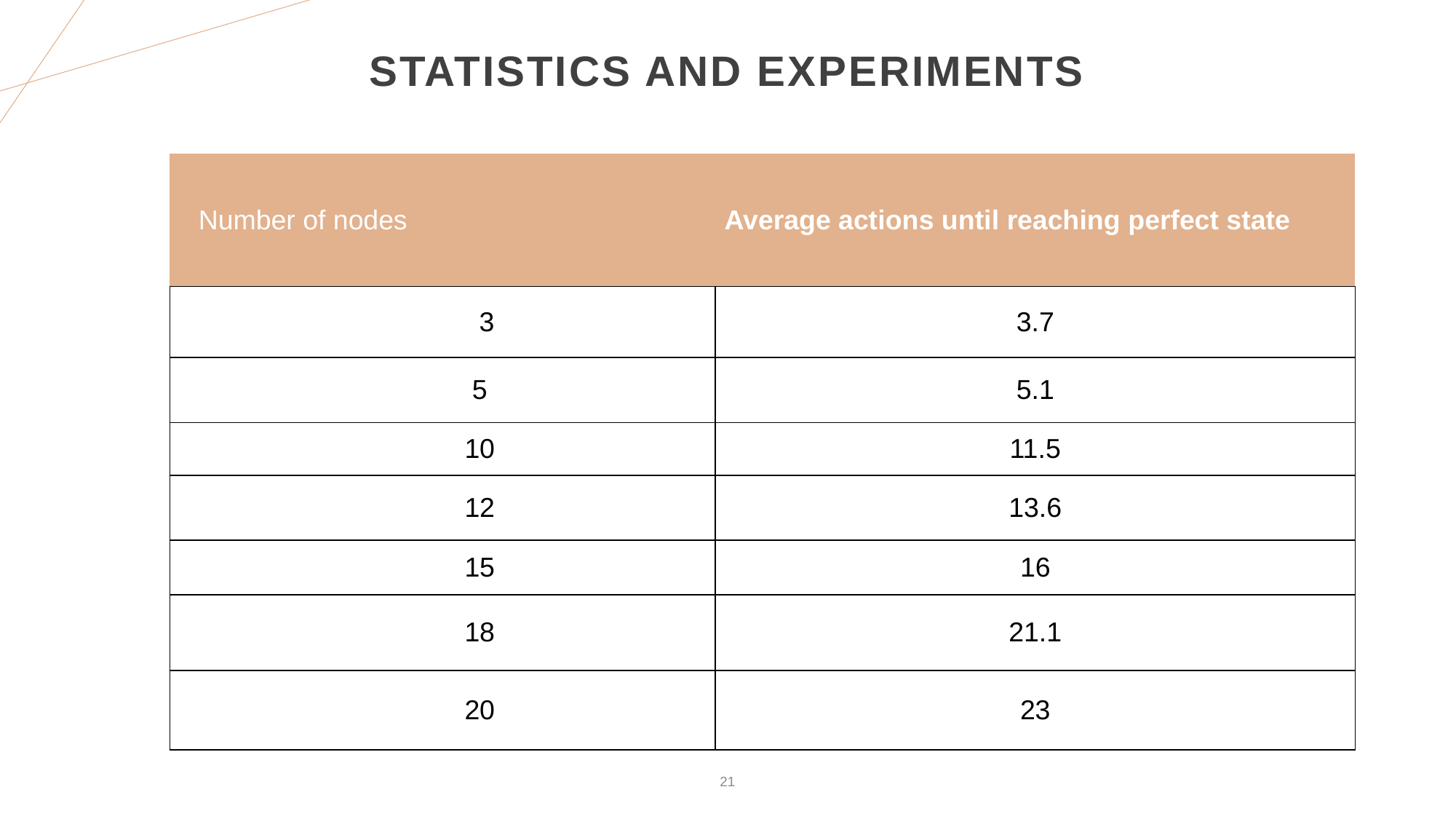

# Statistics and Experiments
| Number of nodes | Average actions until reaching perfect state |
| --- | --- |
| 3 | 3.7 |
| 5 | 5.1 |
| 10 | 11.5 |
| 12 | 13.6 |
| 15 | 16 |
| 18 | 21.1 |
| 20 | 23 |
21